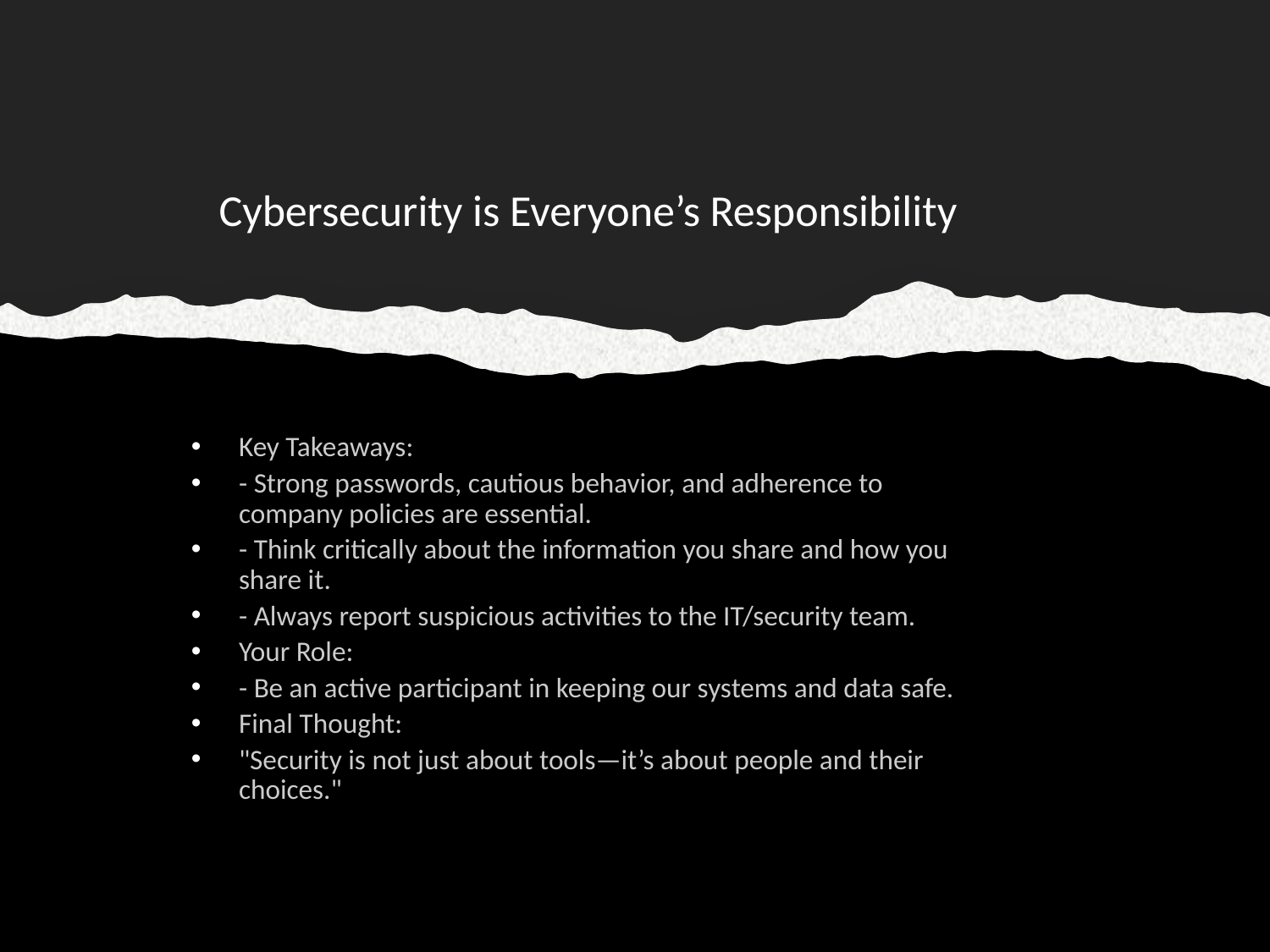

# Cybersecurity is Everyone’s Responsibility

Key Takeaways:
- Strong passwords, cautious behavior, and adherence to company policies are essential.
- Think critically about the information you share and how you share it.
- Always report suspicious activities to the IT/security team.
Your Role:
- Be an active participant in keeping our systems and data safe.
Final Thought:
"Security is not just about tools—it’s about people and their choices."